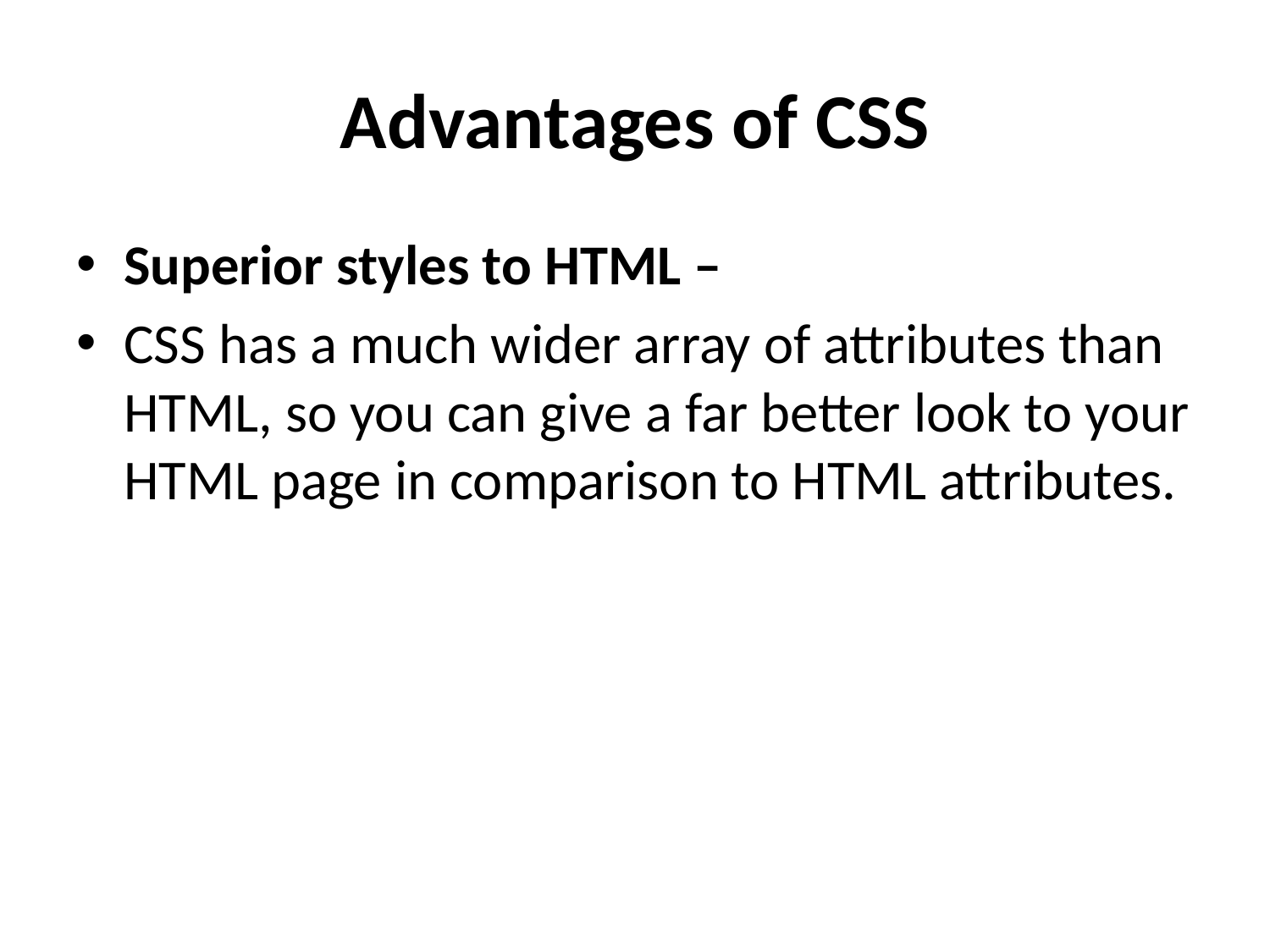

# Advantages of CSS
Superior styles to HTML –
CSS has a much wider array of attributes than HTML, so you can give a far better look to your HTML page in comparison to HTML attributes.